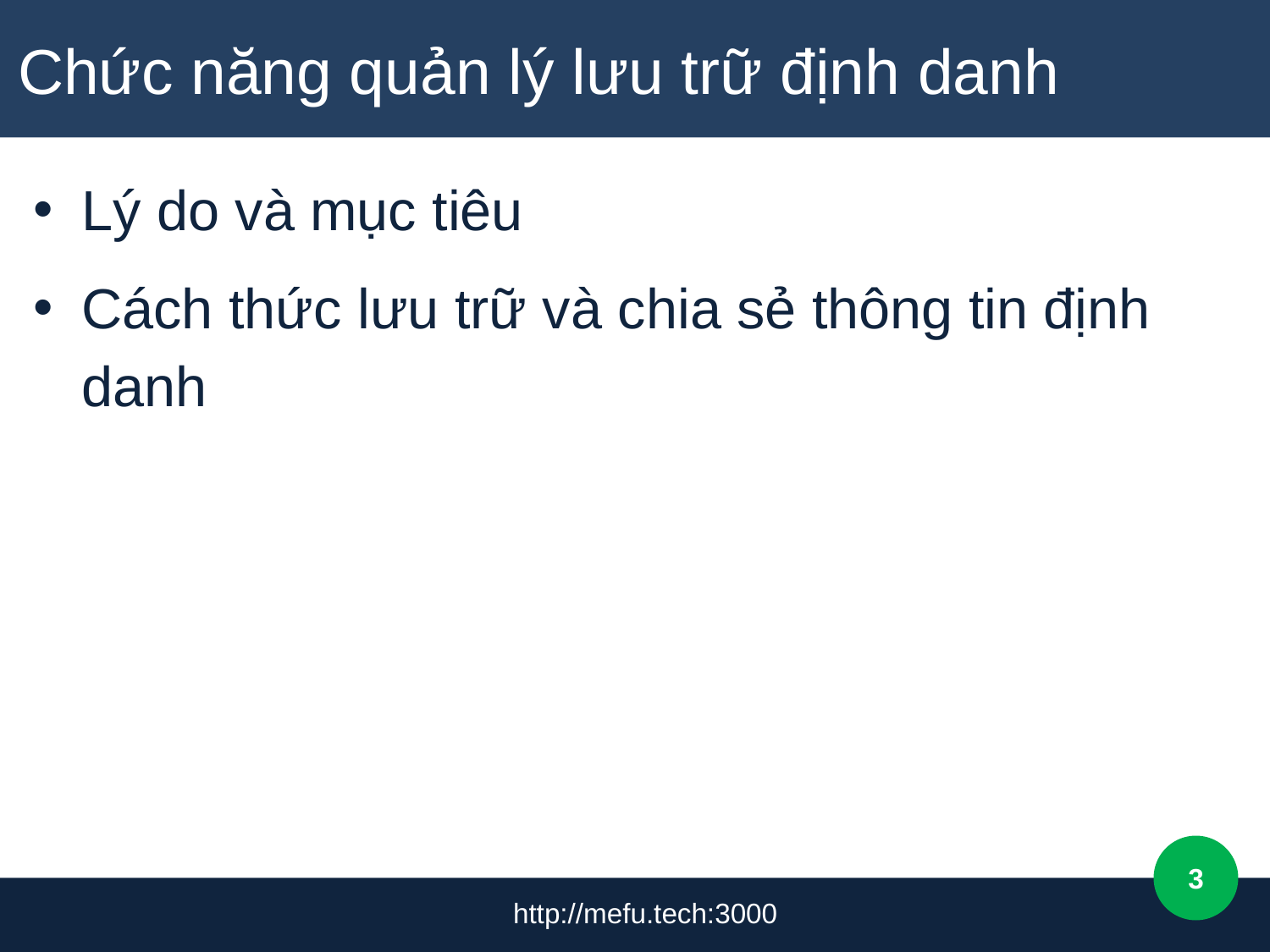

# Chức năng quản lý lưu trữ định danh
Lý do và mục tiêu
Cách thức lưu trữ và chia sẻ thông tin định danh
3
http://mefu.tech:3000